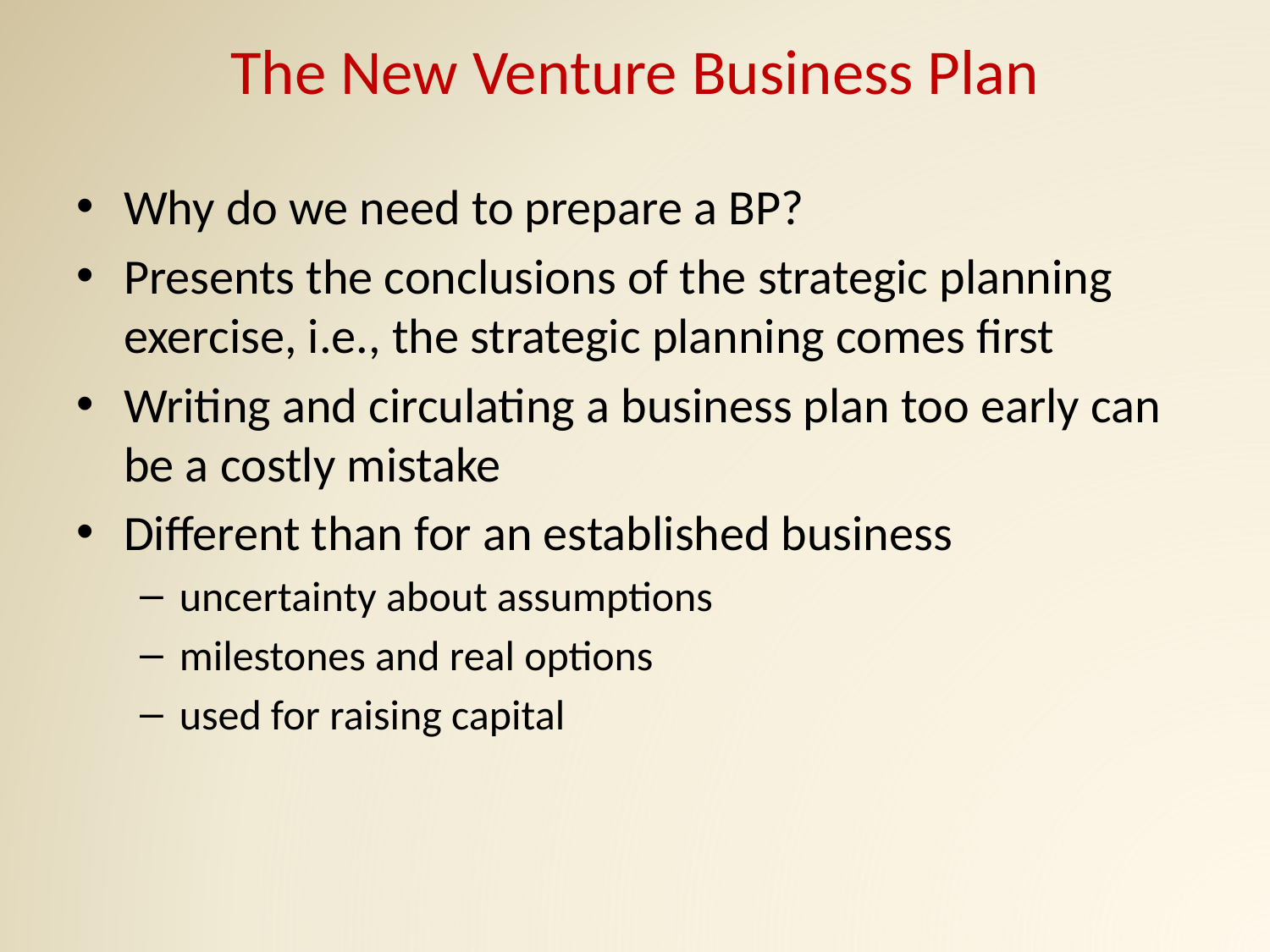

# The New Venture Business Plan
Why do we need to prepare a BP?
Presents the conclusions of the strategic planning exercise, i.e., the strategic planning comes first
Writing and circulating a business plan too early can be a costly mistake
Different than for an established business
uncertainty about assumptions
milestones and real options
used for raising capital

40